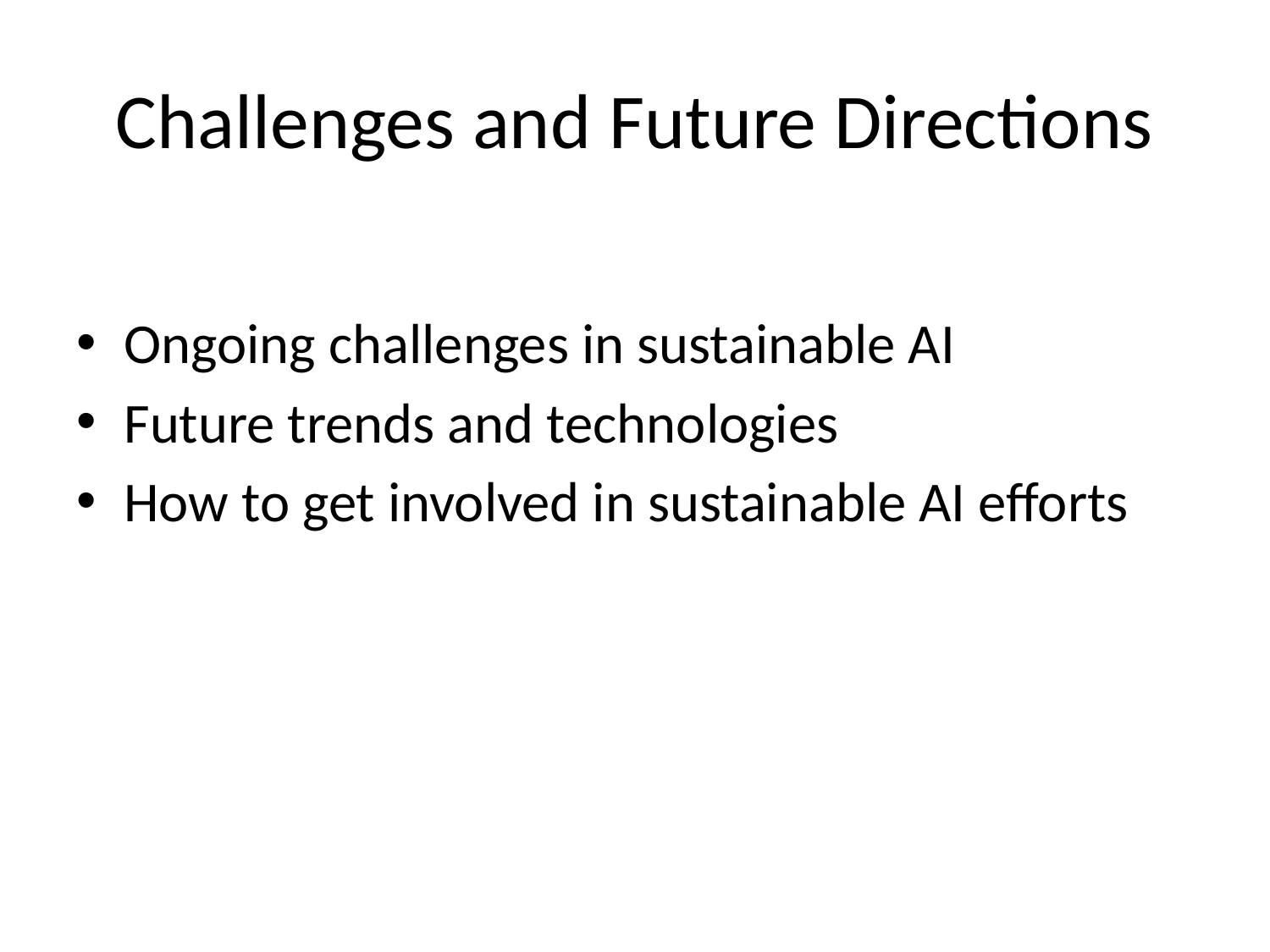

# Challenges and Future Directions

Ongoing challenges in sustainable AI
Future trends and technologies
How to get involved in sustainable AI efforts